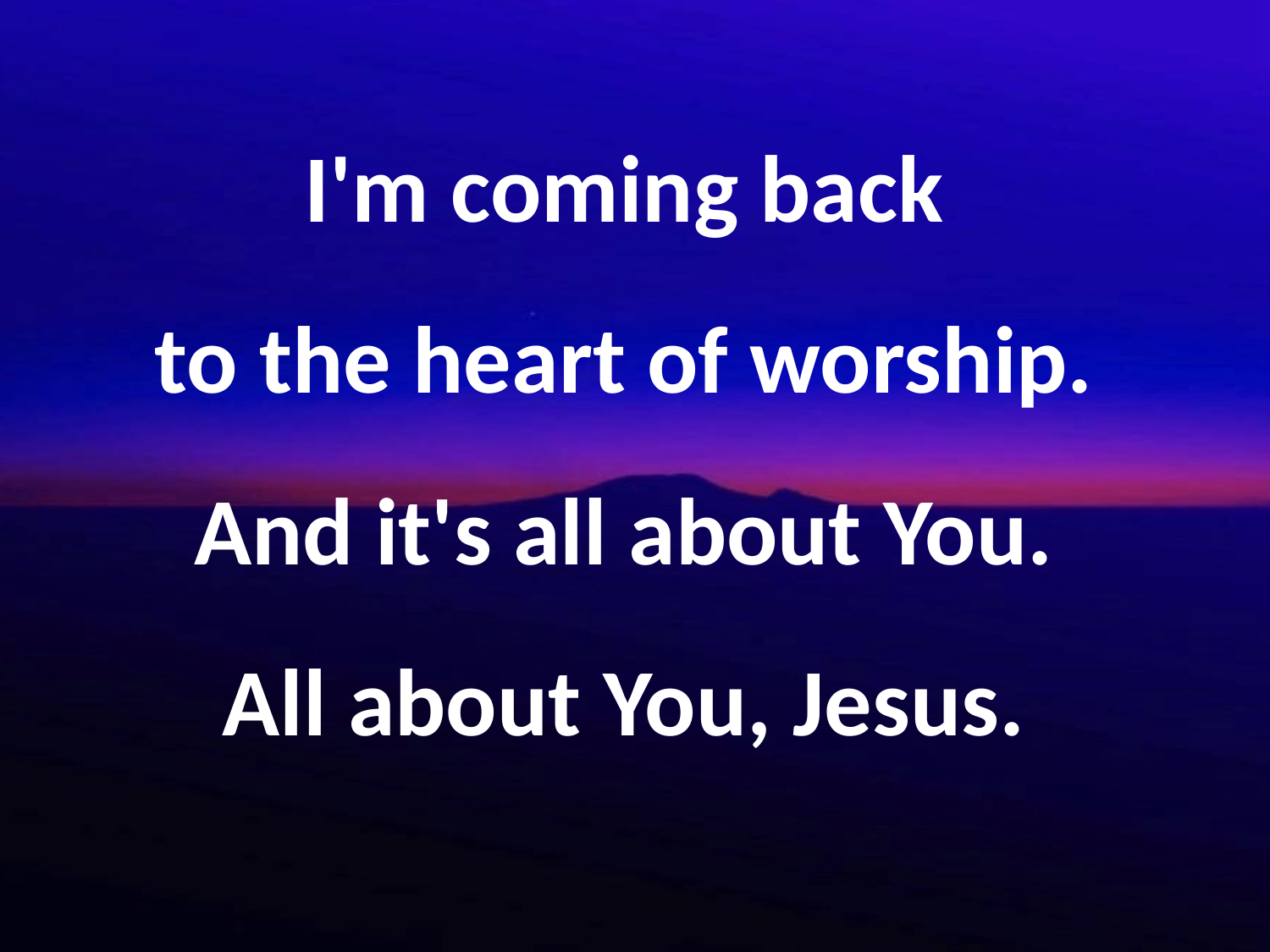

I'm coming back
to the heart of worship.
And it's all about You.
All about You, Jesus.